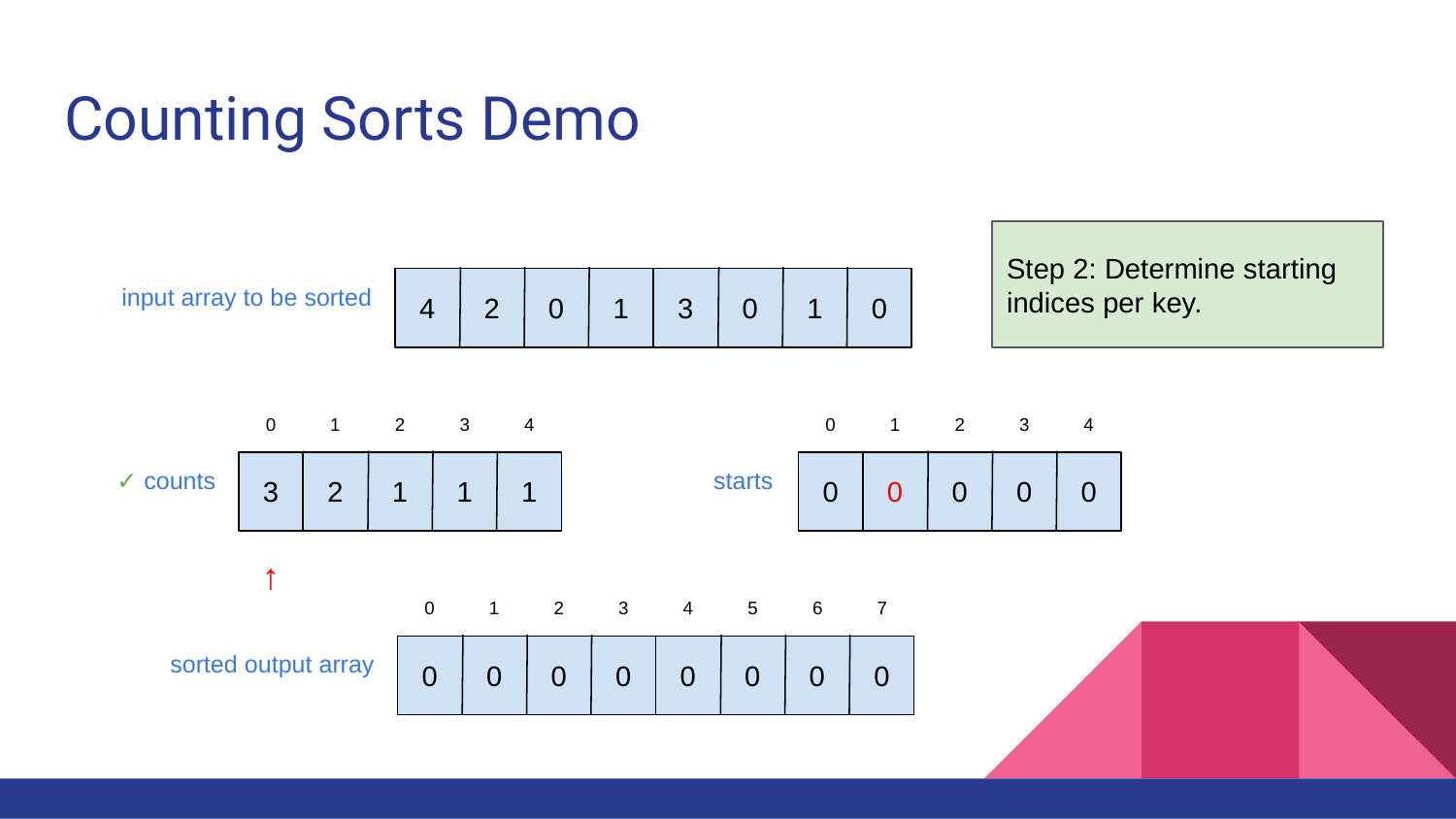

# Counting Sorts Demo

Step 2: Determine starting indices per key.
4
2
1
3
1
input array to be sorted
0
0
0

0
1
3
4
0
1
3
4
2
2
✓ counts
3
2
1
1
0
0
0
0
1
0
starts

↑
0
1
3
4
6
7
2
5
sorted output array
0
0
0
0
0
0
0
0